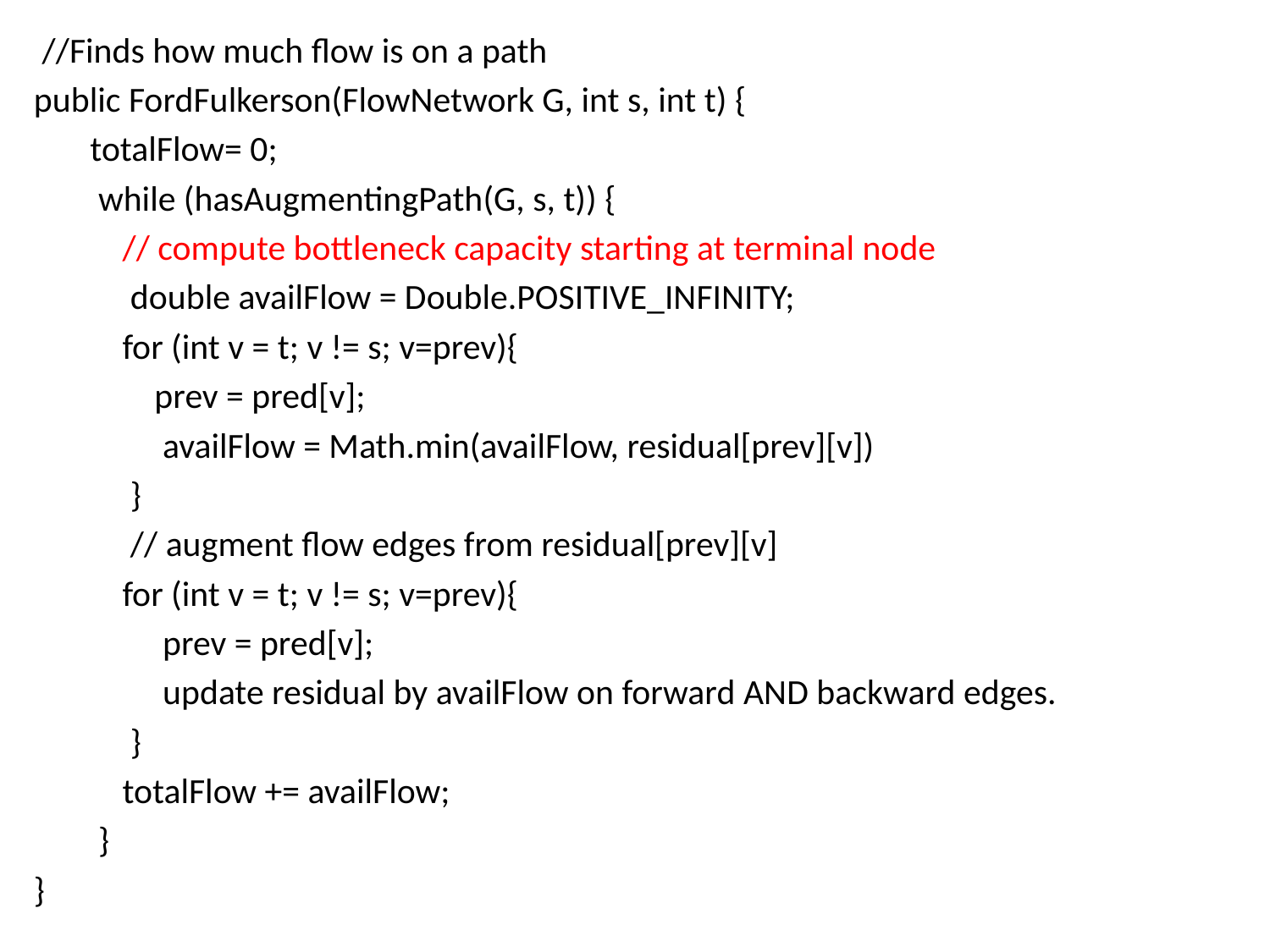

//Finds how much flow is on a path
public FordFulkerson(FlowNetwork G, int s, int t) {
       totalFlow= 0;
        while (hasAugmentingPath(G, s, t)) {
           // compute bottleneck capacity starting at terminal node
            double availFlow = Double.POSITIVE_INFINITY;
           for (int v = t; v != s; v=prev){
               prev = pred[v];
                availFlow = Math.min(availFlow, residual[prev][v])
            }
            // augment flow edges from residual[prev][v]
           for (int v = t; v != s; v=prev){
                prev = pred[v];
                update residual by availFlow on forward AND backward edges.
            }
           totalFlow += availFlow;
        }
}